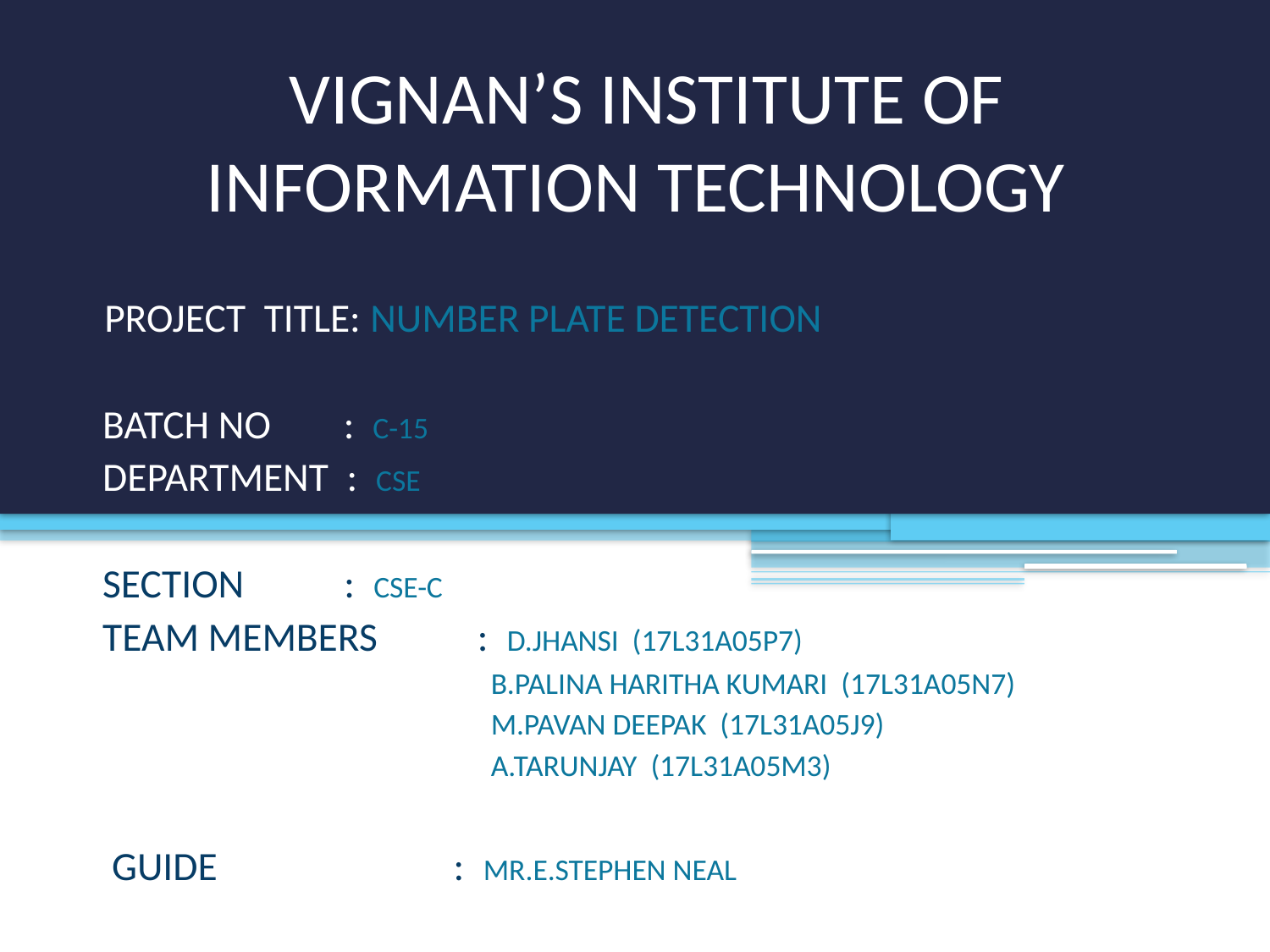

# VIGNAN’S INSTITUTE OF INFORMATION TECHNOLOGY
: PROJECT  TITLE: NUMBER PLATE DETECTION

  BATCH NO        :  C-15
  DEPARTMENT  :  CSE

  SECTION           :  CSE-C
  TEAM MEMBERS           :  D.JHANSI  (17L31A05P7)
                                                            B.PALINA HARITHA KUMARI  (17L31A05N7)
                                                            M.PAVAN DEEPAK  (17L31A05J9)
                                                            A.TARUNJAY  (17L31A05M3)

   GUIDE                          :  MR.E.STEPHEN NEAL